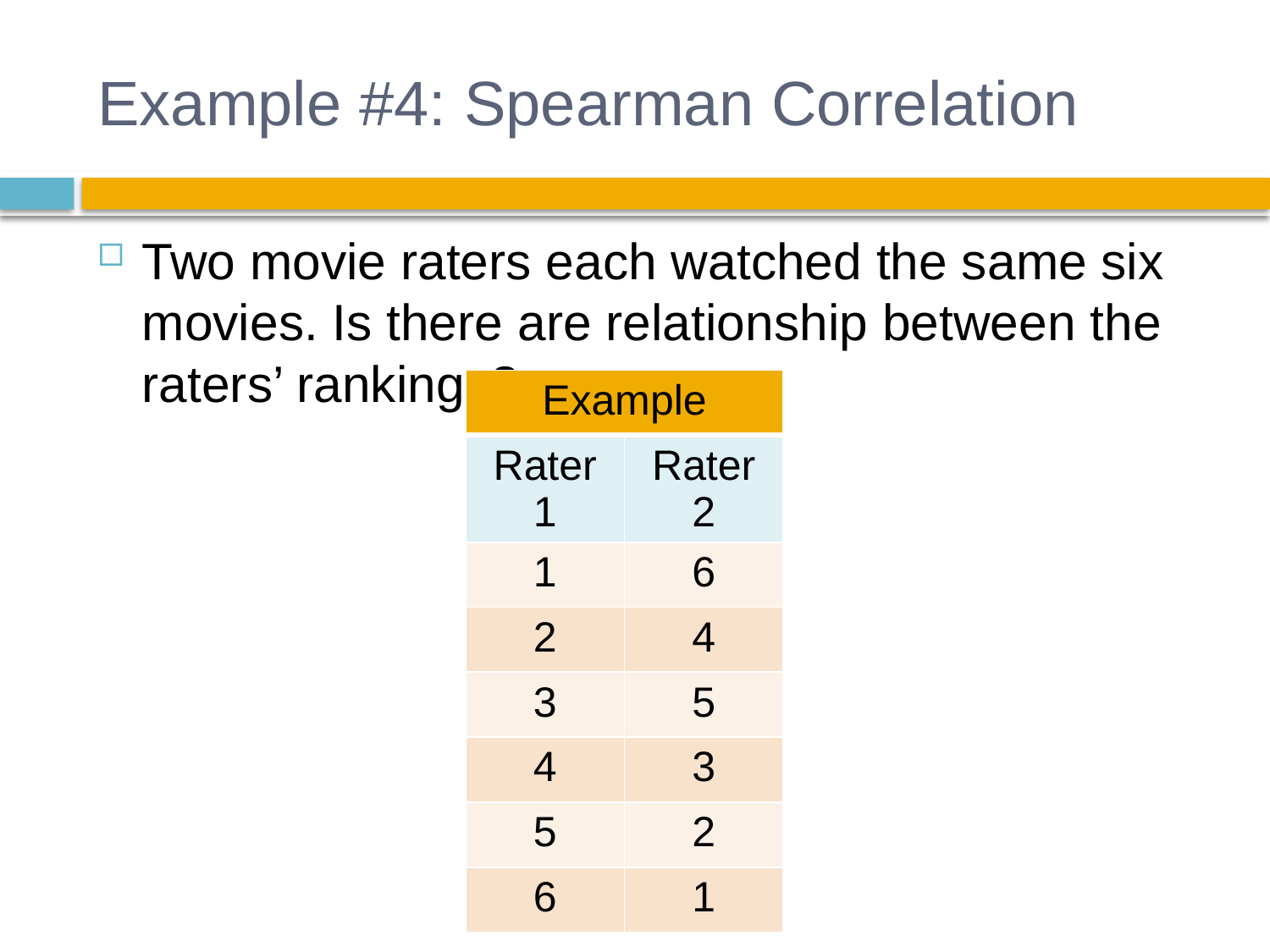

# Example #4: Spearman Correlation
Two movie raters each watched the same six movies. Is there are relationship between the raters’ rankings?
| Example |  |
| --- | --- |
| Rater 1 | Rater 2 |
| 1 | 6 |
| 2 | 4 |
| 3 | 5 |
| 4 | 3 |
| 5 | 2 |
| 6 | 1 |